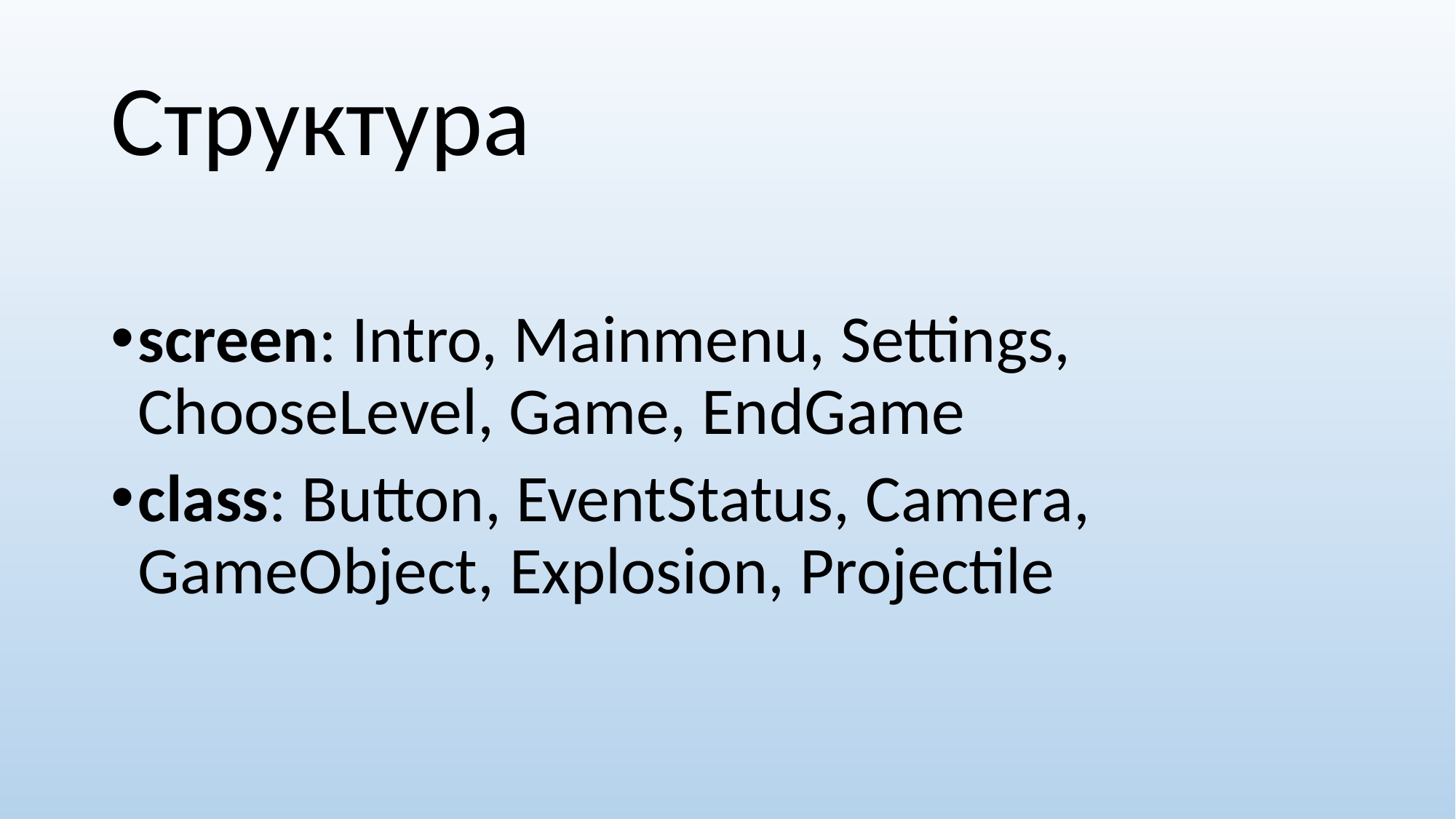

# Структура
screen: Intro, Mainmenu, Settings, ChooseLevel, Game, EndGame
class: Button, EventStatus, Camera,  GameObject, Explosion, Projectile